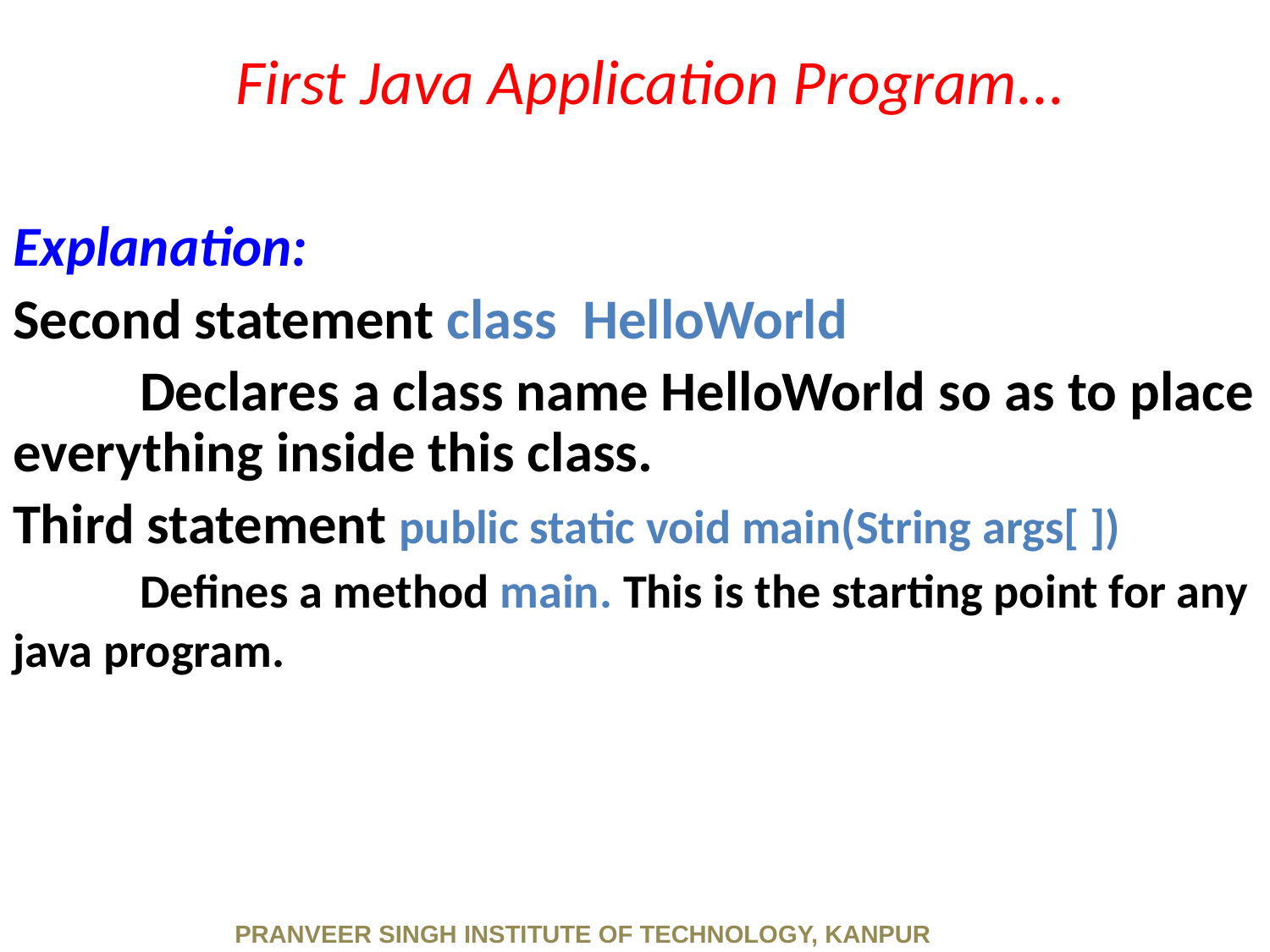

# First Java Application Program...
Explanation:
Second statement class  HelloWorld
	Declares a class name HelloWorld so as to place everything inside this class.
Third statement public static void main(String args[ ])
	Defines a method main. This is the starting point for any java program.
PRANVEER SINGH INSTITUTE OF TECHNOLOGY, KANPUR